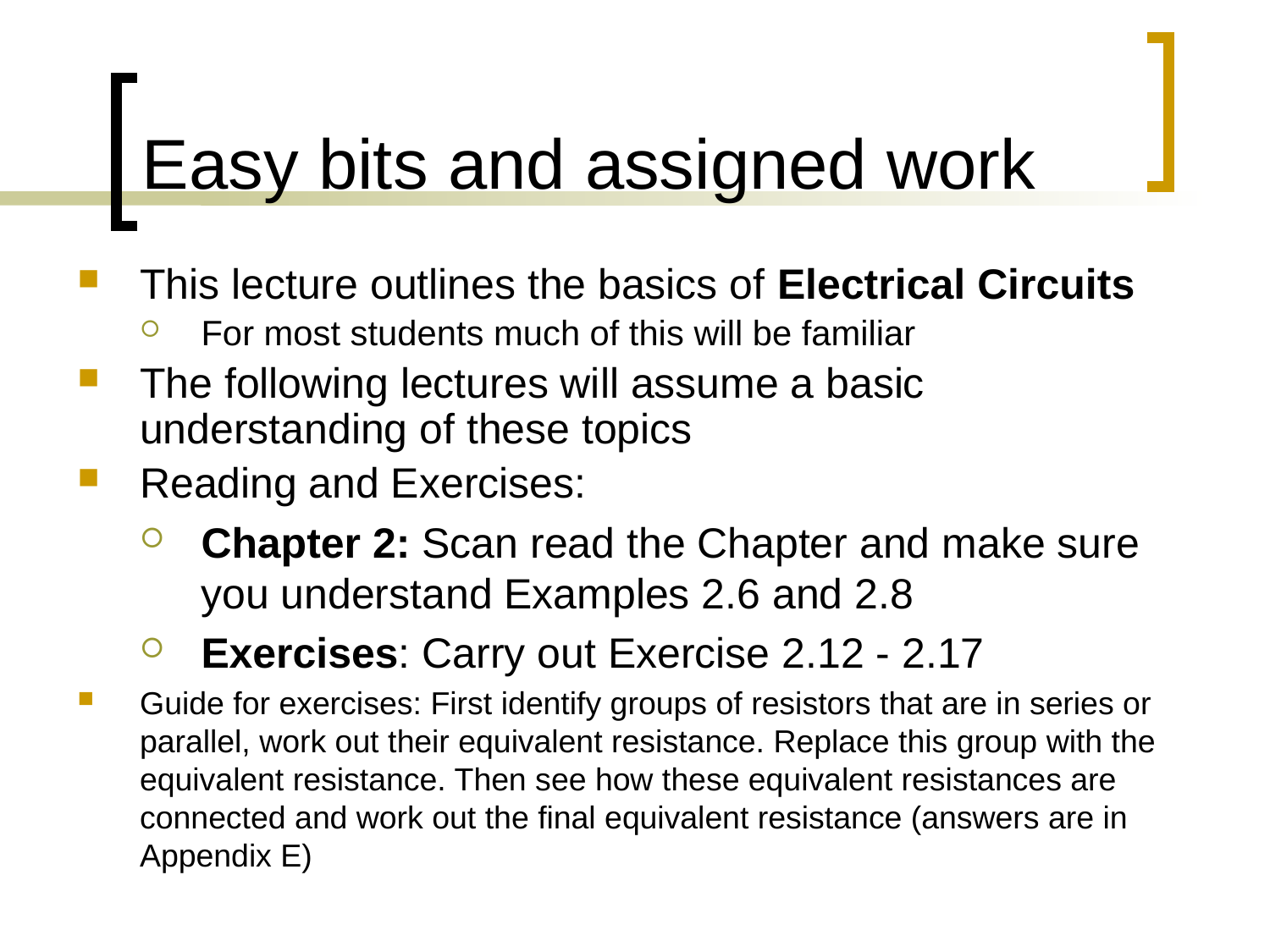

# Easy bits and assigned work
This lecture outlines the basics of Electrical Circuits
For most students much of this will be familiar
The following lectures will assume a basic understanding of these topics
Reading and Exercises:
Chapter 2: Scan read the Chapter and make sure you understand Examples 2.6 and 2.8
Exercises: Carry out Exercise 2.12 - 2.17
Guide for exercises: First identify groups of resistors that are in series or parallel, work out their equivalent resistance. Replace this group with the equivalent resistance. Then see how these equivalent resistances are connected and work out the final equivalent resistance (answers are in Appendix E)